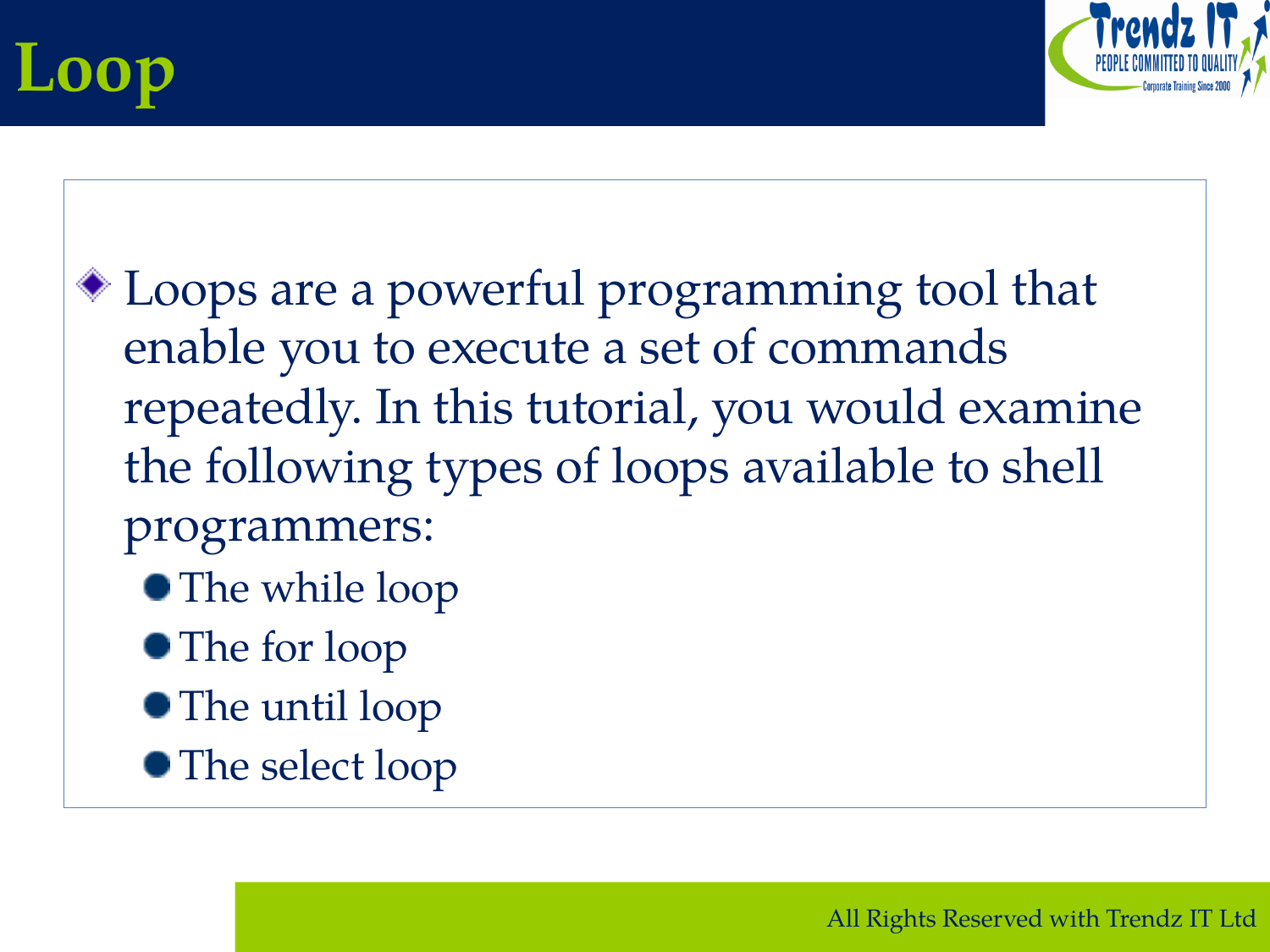

# Loop

Loops are a powerful programming tool that enable you to execute a set of commands repeatedly. In this tutorial, you would examine the following types of loops available to shell programmers:
The while loop
The for loop
The until loop
The select loop

All Rights Reserved with Trendz IT Ltd